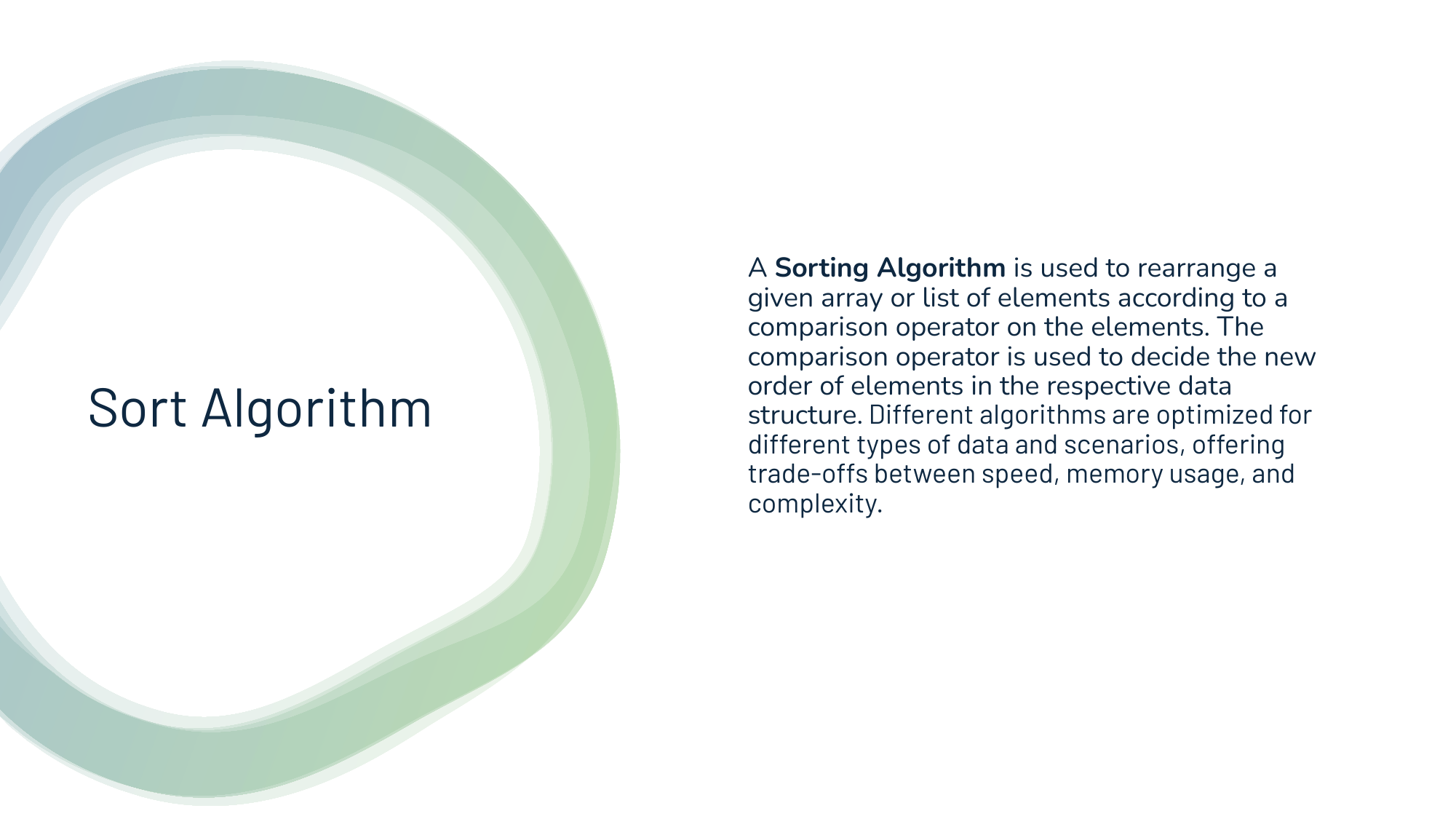

A Sorting Algorithm is used to rearrange a given array or list of elements according to a comparison operator on the elements. The comparison operator is used to decide the new order of elements in the respective data structure. Different algorithms are optimized for different types of data and scenarios, offering trade-offs between speed, memory usage, and complexity.

# Sort Algorithm